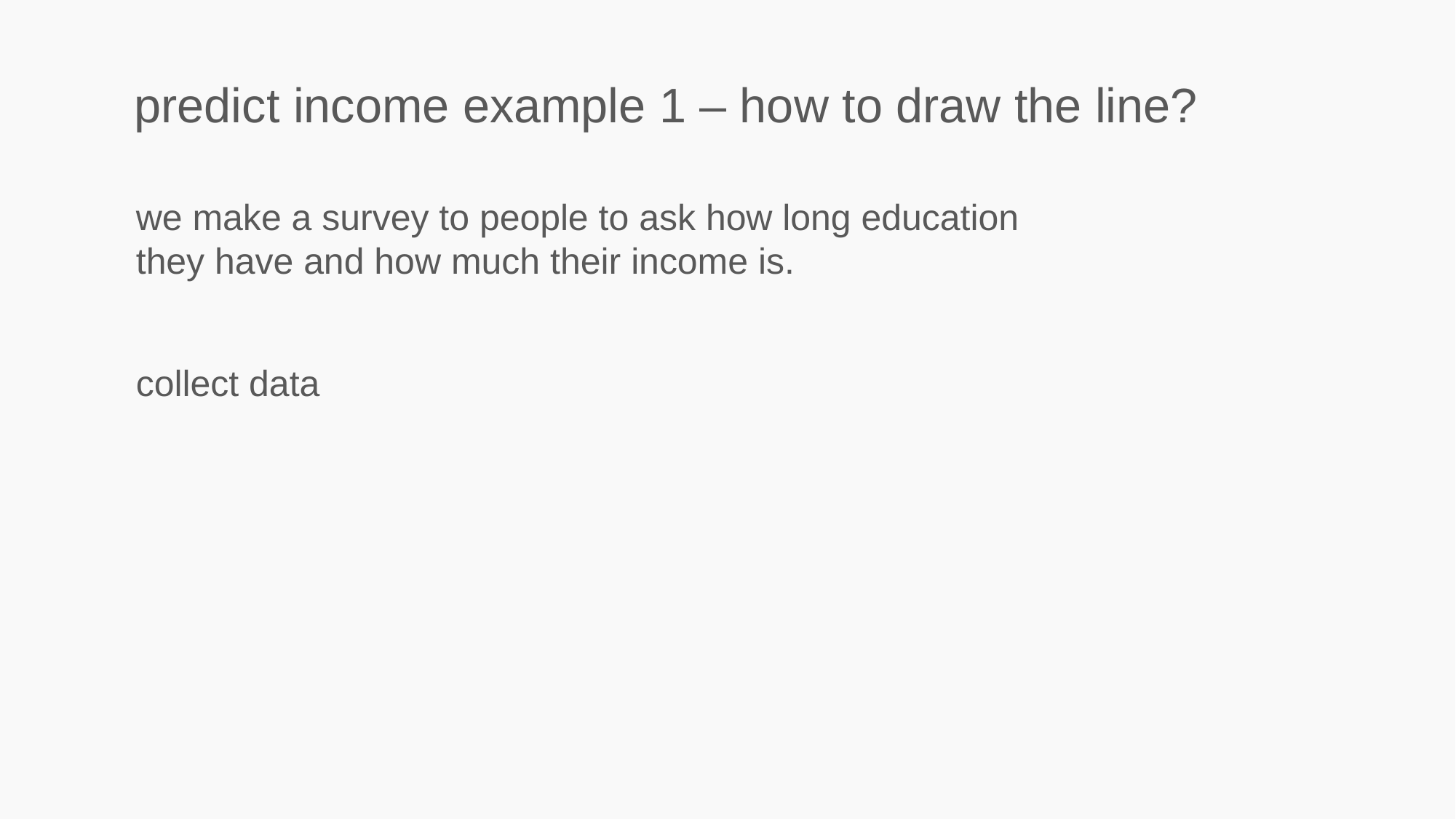

predict income example 1 – how to draw the line?
we make a survey to people to ask how long education they have and how much their income is.
collect data